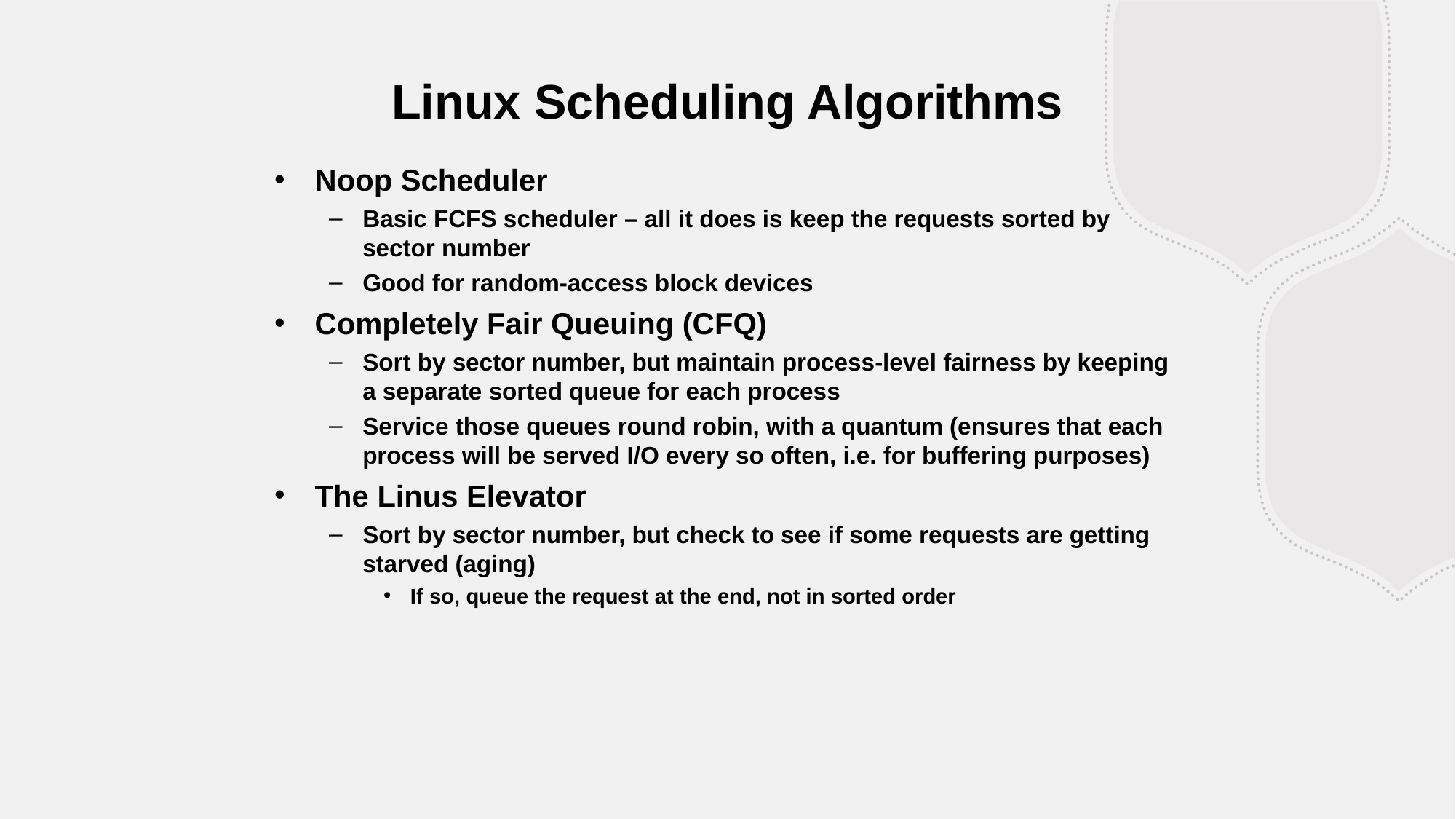

Linux Scheduling Algorithms
Noop Scheduler
Basic FCFS scheduler – all it does is keep the requests sorted by sector number
Good for random-access block devices
Completely Fair Queuing (CFQ)
Sort by sector number, but maintain process-level fairness by keeping a separate sorted queue for each process
Service those queues round robin, with a quantum (ensures that each process will be served I/O every so often, i.e. for buffering purposes)
The Linus Elevator
Sort by sector number, but check to see if some requests are getting starved (aging)
If so, queue the request at the end, not in sorted order